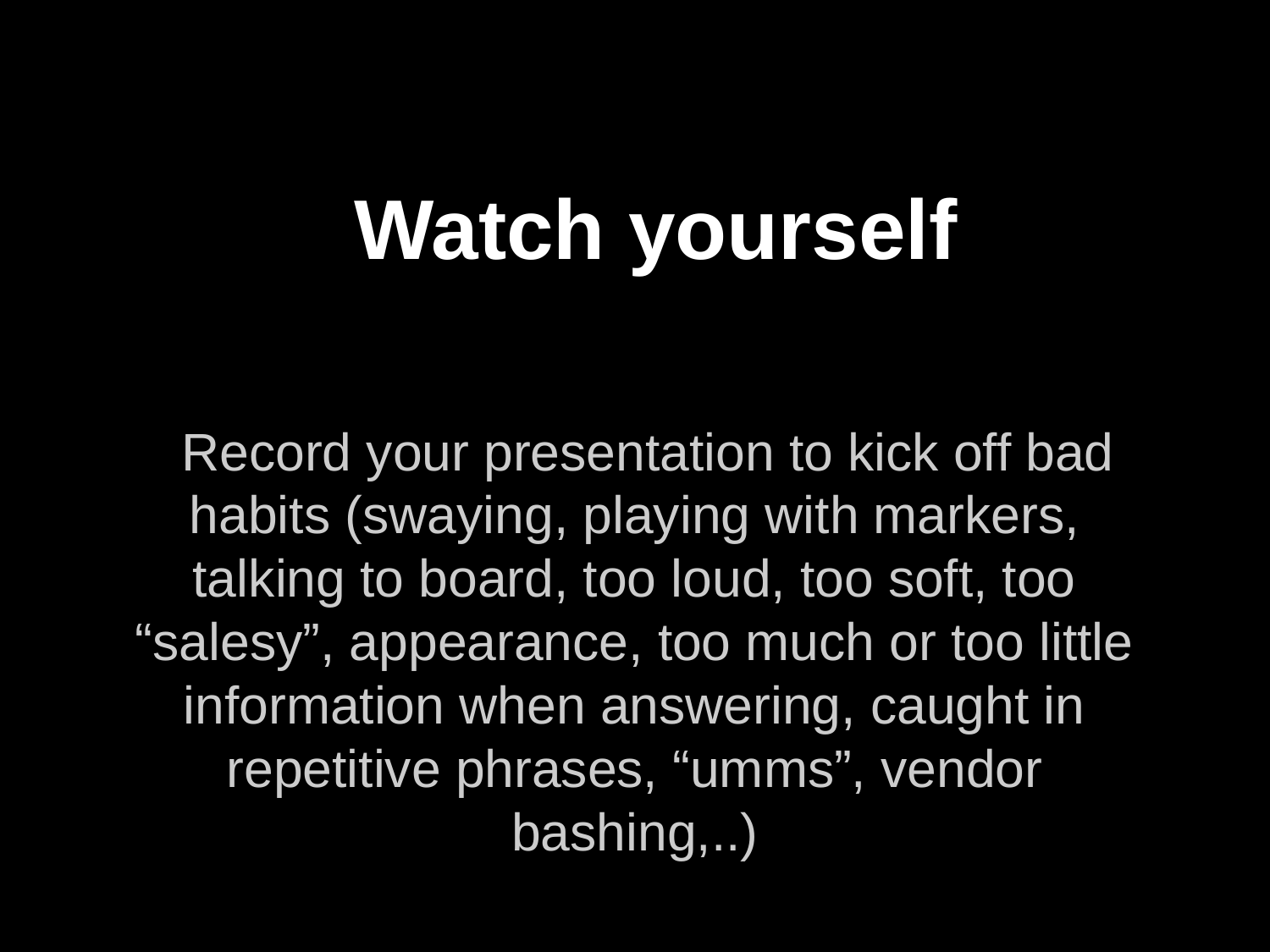

# Watch yourself
Record your presentation to kick off bad habits (swaying, playing with markers, talking to board, too loud, too soft, too “salesy”, appearance, too much or too little information when answering, caught in repetitive phrases, “umms”, vendor bashing,..)